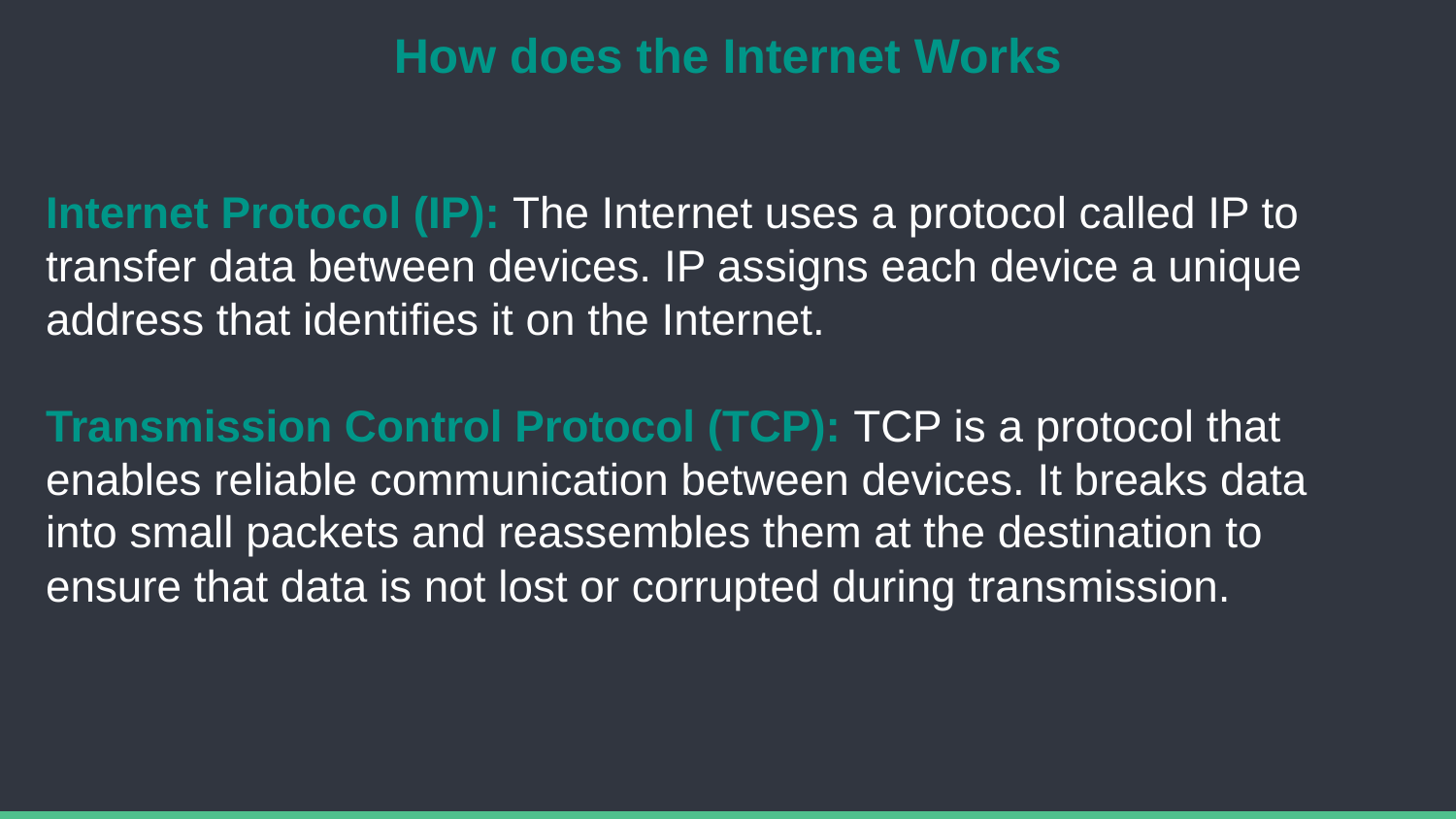

# How does the Internet Works

Internet Protocol (IP): The Internet uses a protocol called IP to transfer data between devices. IP assigns each device a unique address that identifies it on the Internet.

Transmission Control Protocol (TCP): TCP is a protocol that enables reliable communication between devices. It breaks data into small packets and reassembles them at the destination to ensure that data is not lost or corrupted during transmission.